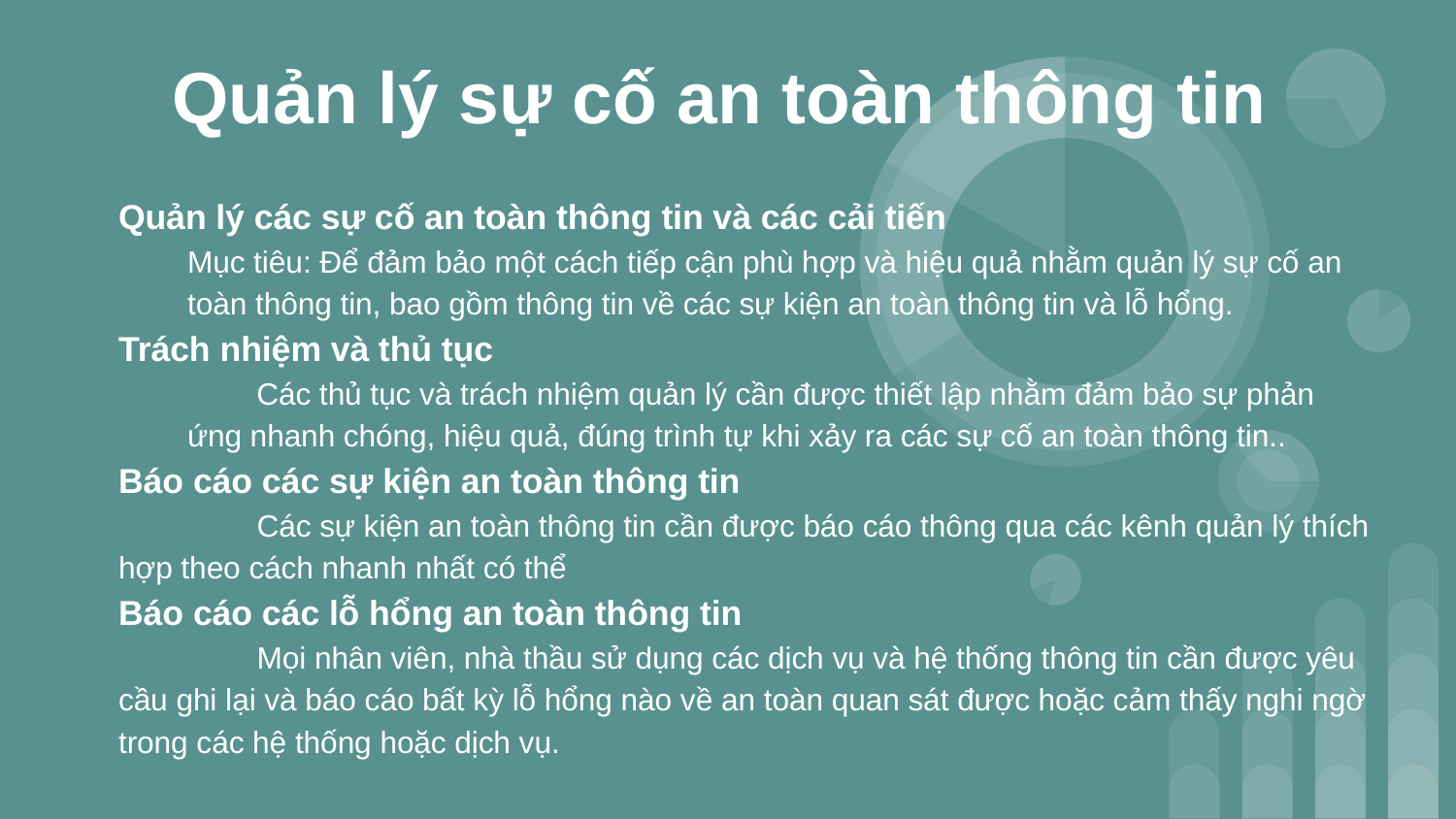

# Quản lý sự cố an toàn thông tin

Quản lý các sự cố an toàn thông tin và các cải tiến
Mục tiêu: Để đảm bảo một cách tiếp cận phù hợp và hiệu quả nhằm quản lý sự cố an toàn thông tin, bao gồm thông tin về các sự kiện an toàn thông tin và lỗ hổng.
Trách nhiệm và thủ tục
Các thủ tục và trách nhiệm quản lý cần được thiết lập nhằm đảm bảo sự phản ứng nhanh chóng, hiệu quả, đúng trình tự khi xảy ra các sự cố an toàn thông tin..
Báo cáo các sự kiện an toàn thông tin
	Các sự kiện an toàn thông tin cần được báo cáo thông qua các kênh quản lý thích hợp theo cách nhanh nhất có thể
Báo cáo các lỗ hổng an toàn thông tin
	Mọi nhân viên, nhà thầu sử dụng các dịch vụ và hệ thống thông tin cần được yêu cầu ghi lại và báo cáo bất kỳ lỗ hổng nào về an toàn quan sát được hoặc cảm thấy nghi ngờ trong các hệ thống hoặc dịch vụ.